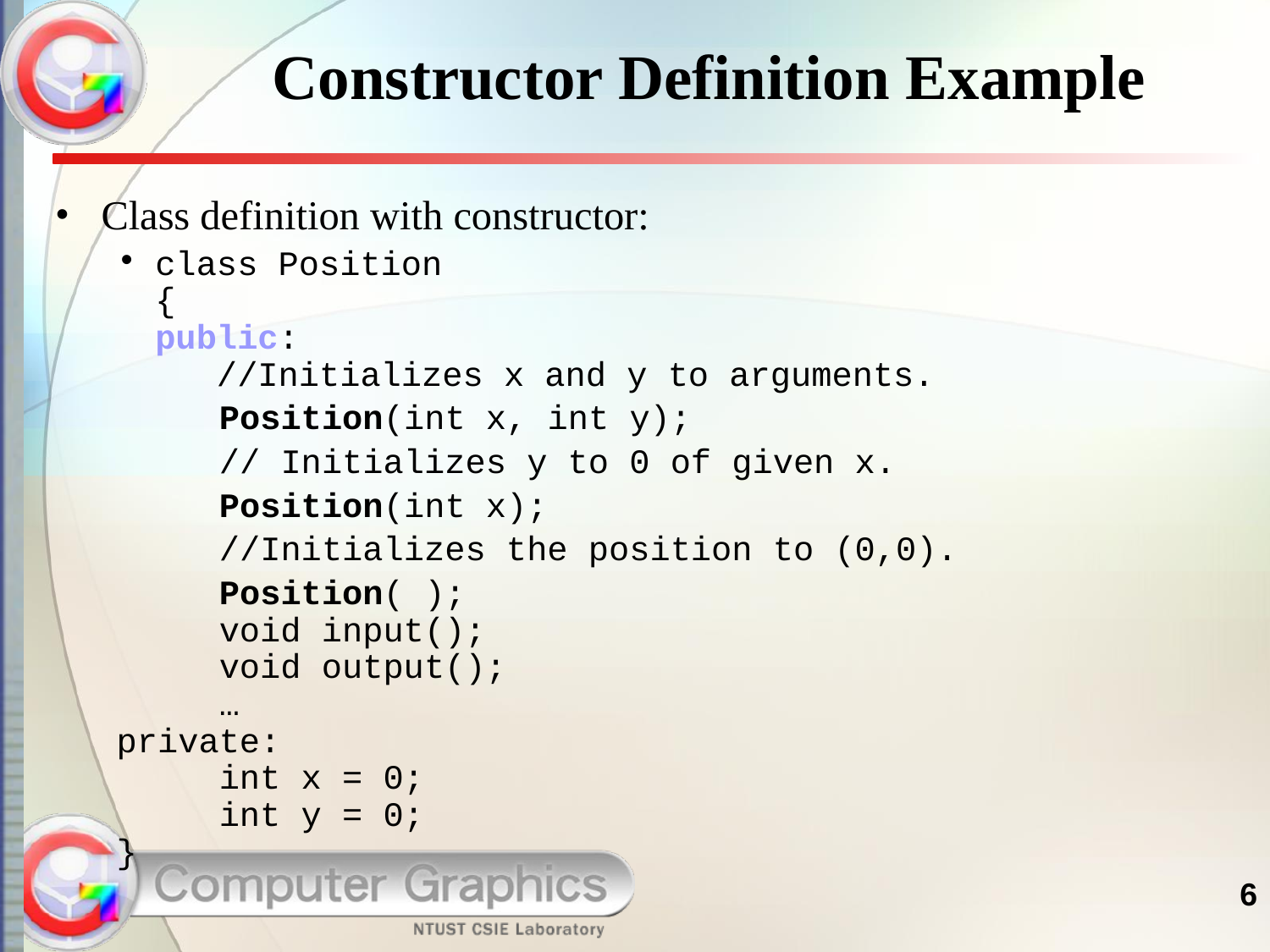

# Constructor Definition Example
Class definition with constructor:
class Position
{
public:
   //Initializes x and y to arguments.
     Position(int x, int y);
     // Initializes y to 0 of given x.
     Position(int x);
     //Initializes the position to (0,0).
     Position( );
     void input();
     void output();
     …
private:
     int x = 0;
     int y = 0;
}
6